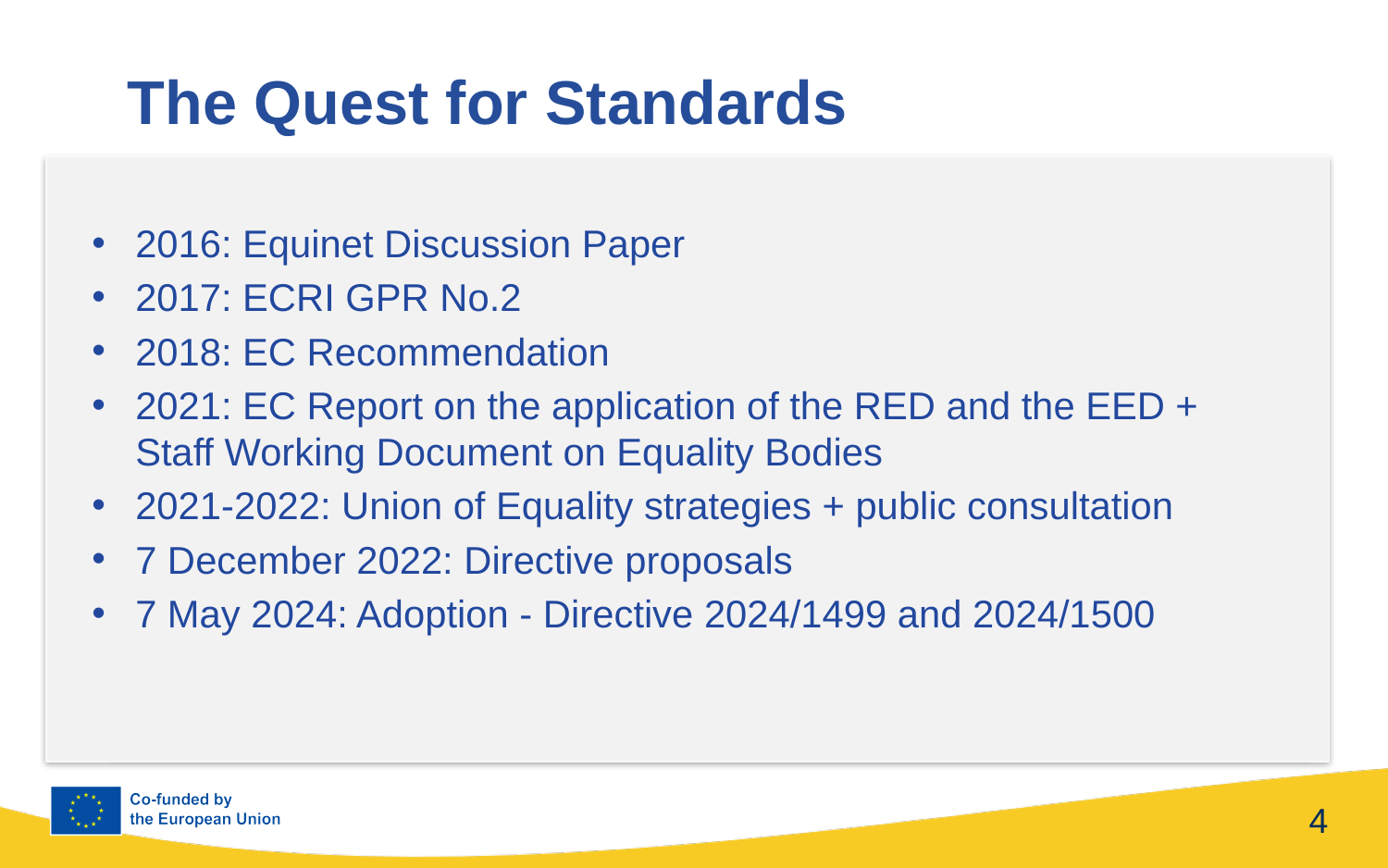

The Quest for Standards

2016: Equinet Discussion Paper
2017: ECRI GPR No.2
2018: EC Recommendation
2021: EC Report on the application of the RED and the EED + Staff Working Document on Equality Bodies
2021-2022: Union of Equality strategies + public consultation
7 December 2022: Directive proposals
7 May 2024: Adoption - Directive 2024/1499 and 2024/1500
4